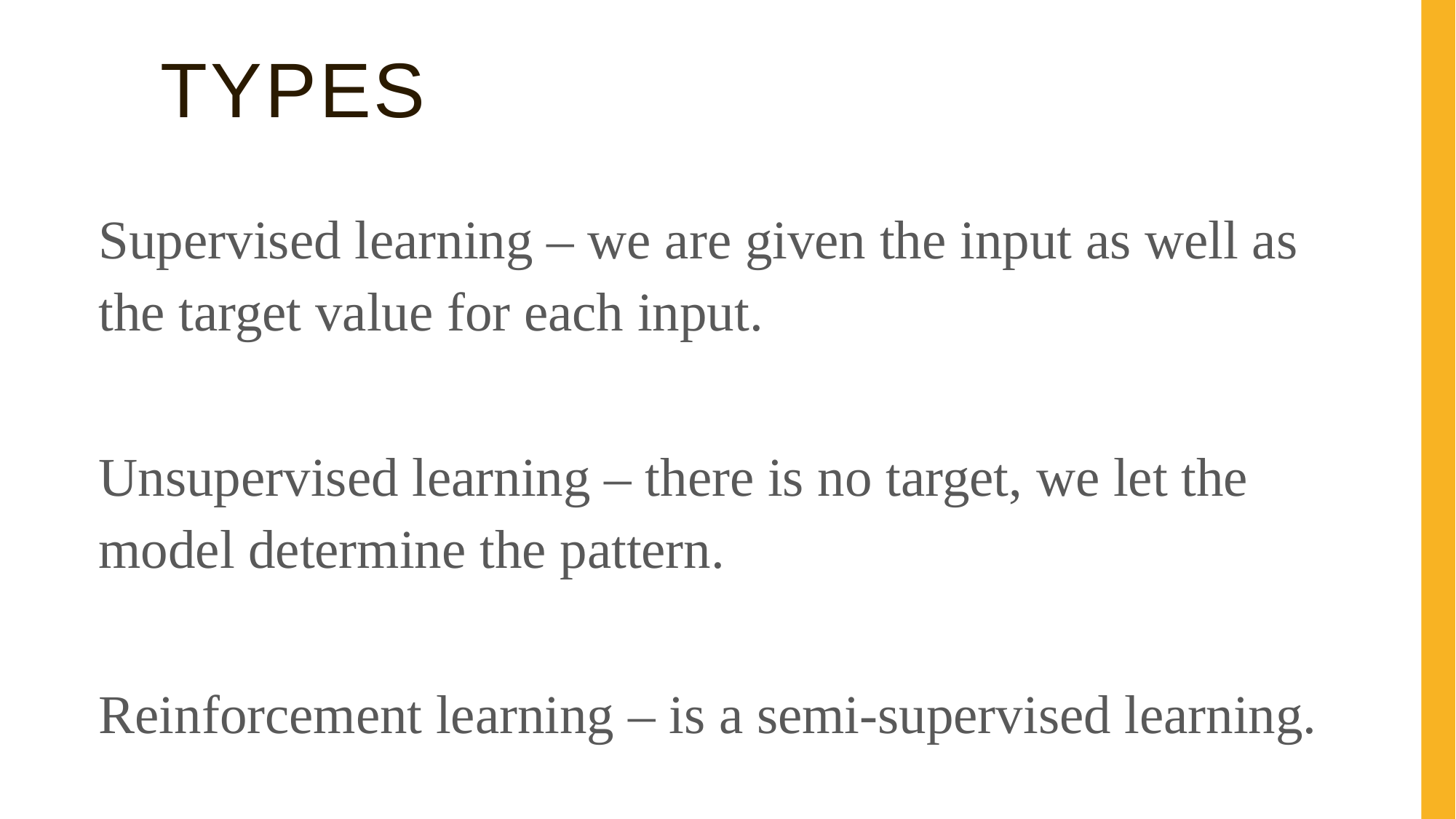

# Types
Supervised learning – we are given the input as well as the target value for each input.

Unsupervised learning – there is no target, we let the model determine the pattern.

Reinforcement learning – is a semi-supervised learning.